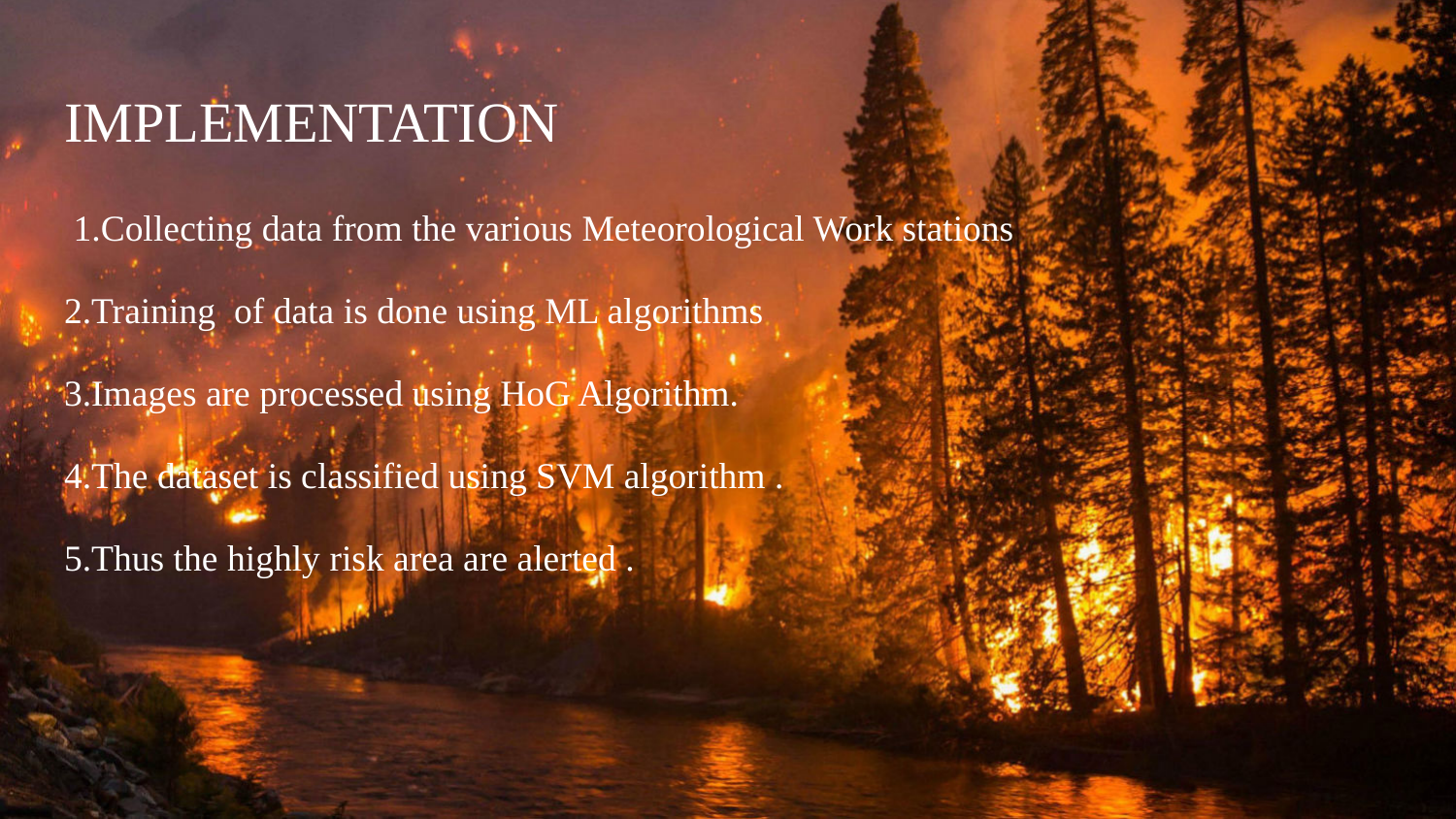

# IMPLEMENTATION
 1.Collecting data from the various Meteorological Work stations
2.Training  of data is done using ML algorithms
3.Images are processed using HoG Algorithm.
4.The dataset is classified using SVM algorithm .
5.Thus the highly risk area are alerted .